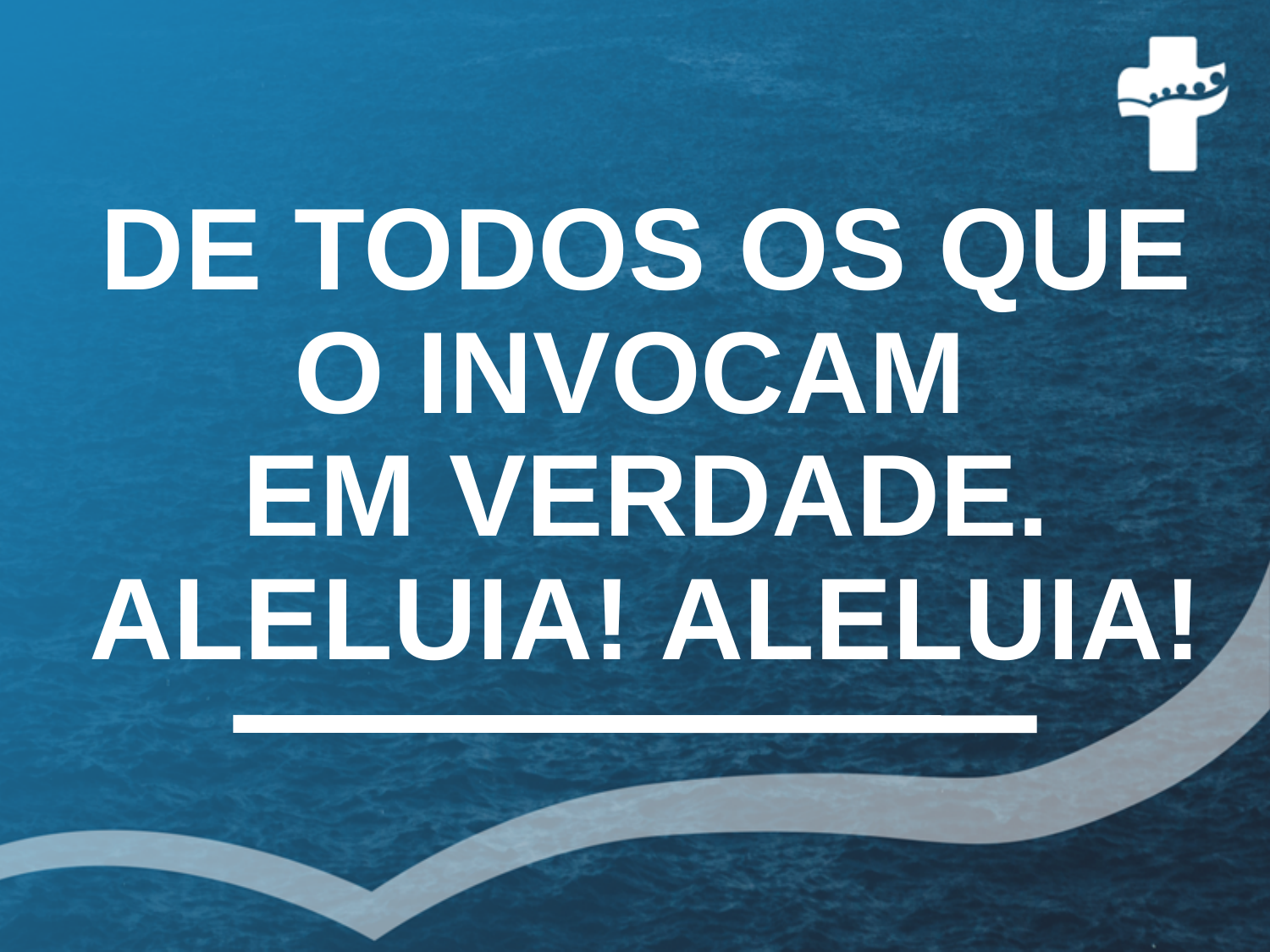

# DE TODOS OS QUE O INVOCAM EM VERDADE. ALELUIA! ALELUIA!